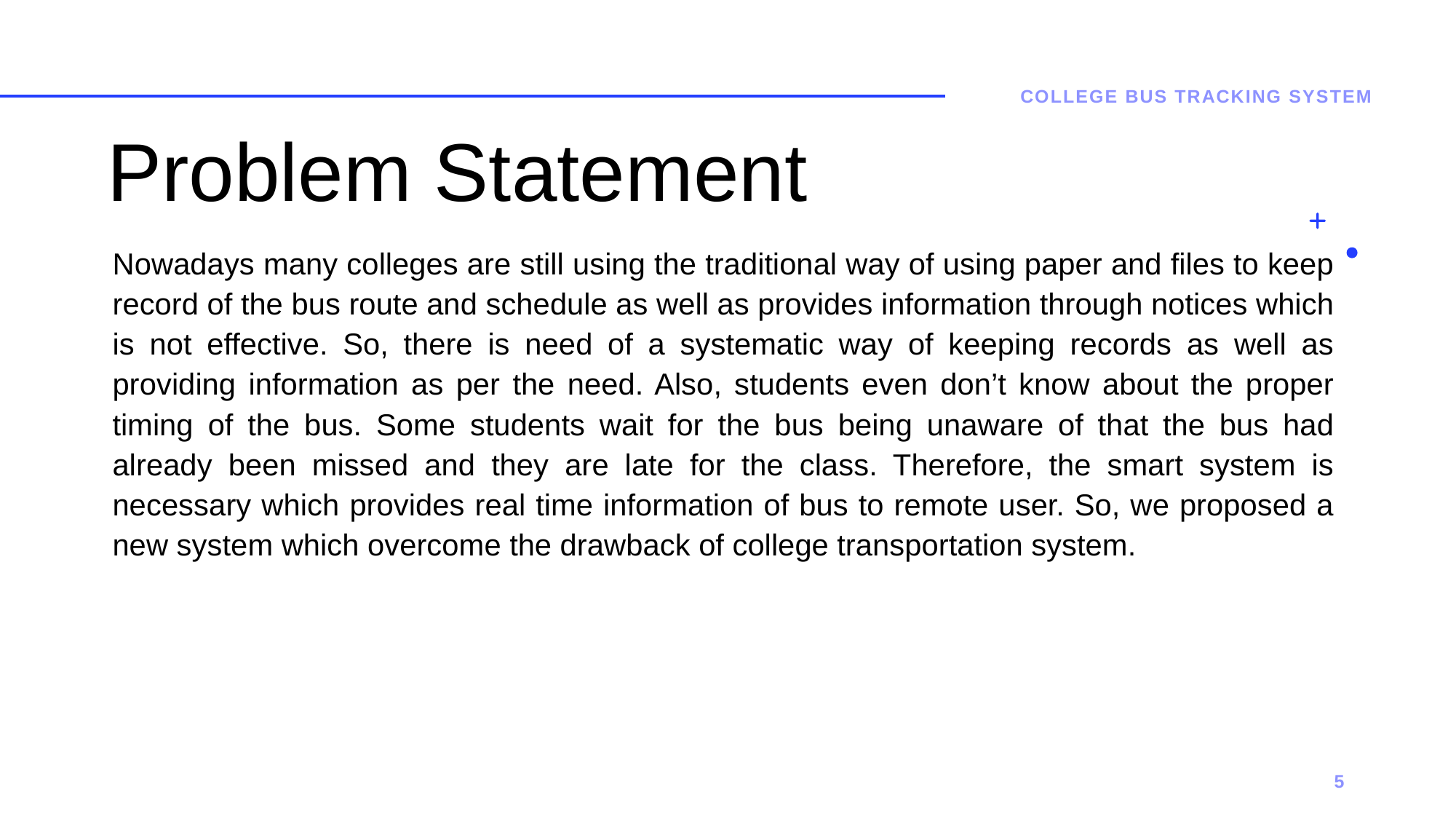

COLLEGE BUS TRACKING SYSTEM

# Problem Statement
Nowadays many colleges are still using the traditional way of using paper and files to keep record of the bus route and schedule as well as provides information through notices which is not effective. So, there is need of a systematic way of keeping records as well as providing information as per the need. Also, students even don’t know about the proper timing of the bus. Some students wait for the bus being unaware of that the bus had already been missed and they are late for the class. Therefore, the smart system is necessary which provides real time information of bus to remote user. So, we proposed a new system which overcome the drawback of college transportation system.

5